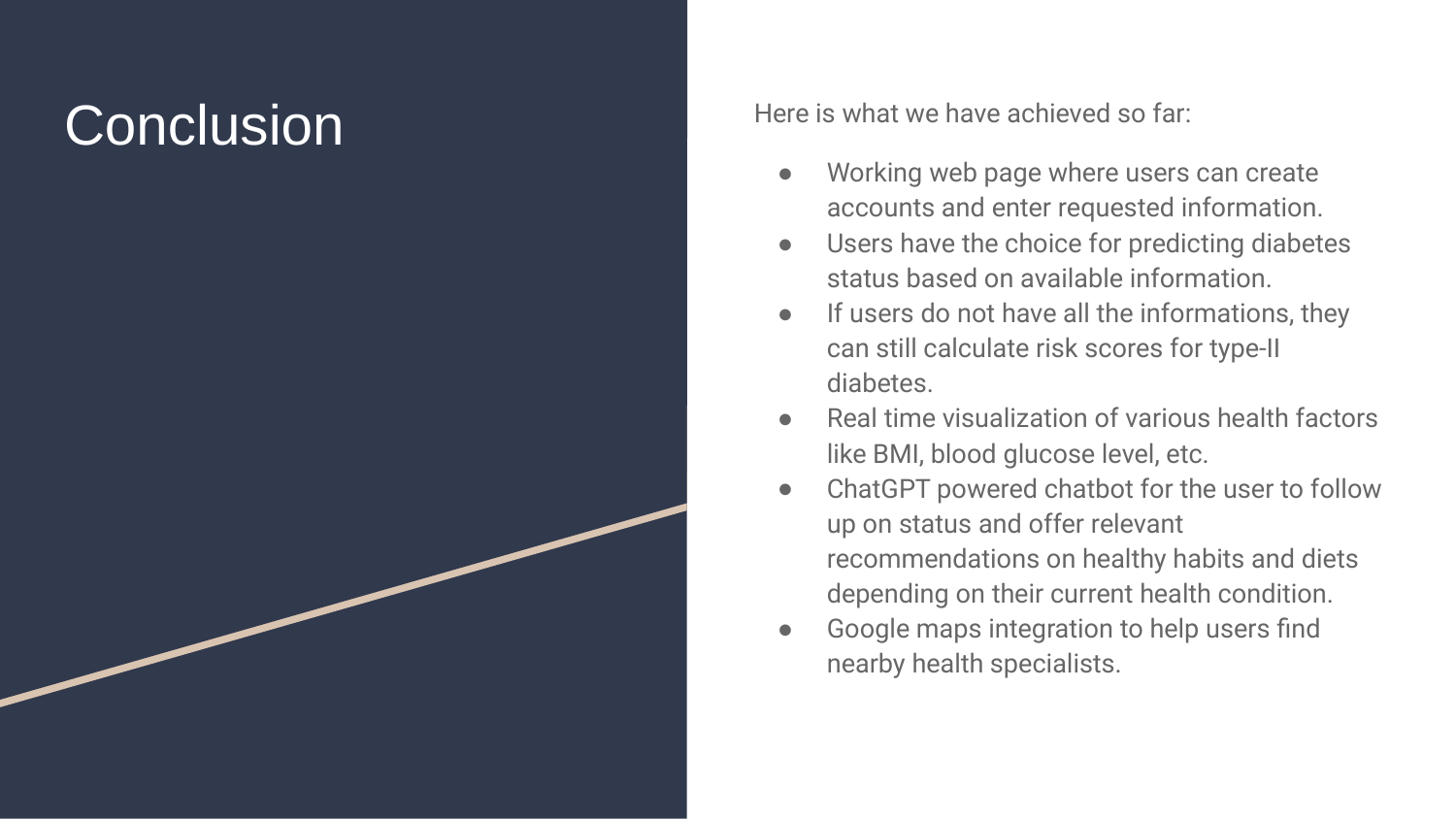

# Conclusion
Here is what we have achieved so far:
Working web page where users can create accounts and enter requested information.
Users have the choice for predicting diabetes status based on available information.
If users do not have all the informations, they can still calculate risk scores for type-II diabetes.
Real time visualization of various health factors like BMI, blood glucose level, etc.
ChatGPT powered chatbot for the user to follow up on status and offer relevant recommendations on healthy habits and diets depending on their current health condition.
Google maps integration to help users find nearby health specialists.